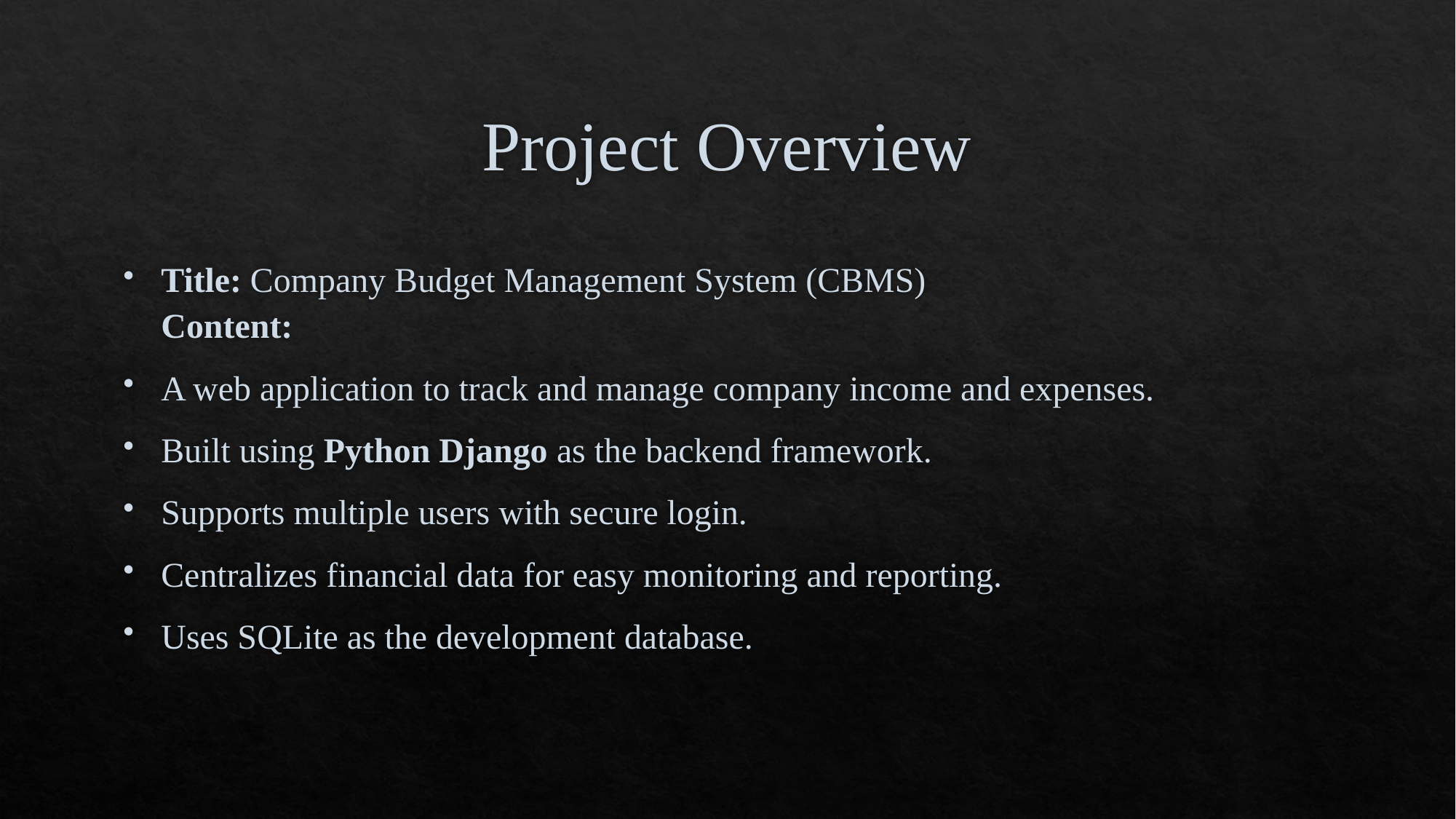

# Project Overview
Title: Company Budget Management System (CBMS)
Content:
A web application to track and manage company income and expenses.
Built using Python Django as the backend framework.
Supports multiple users with secure login.
Centralizes financial data for easy monitoring and reporting.
Uses SQLite as the development database.